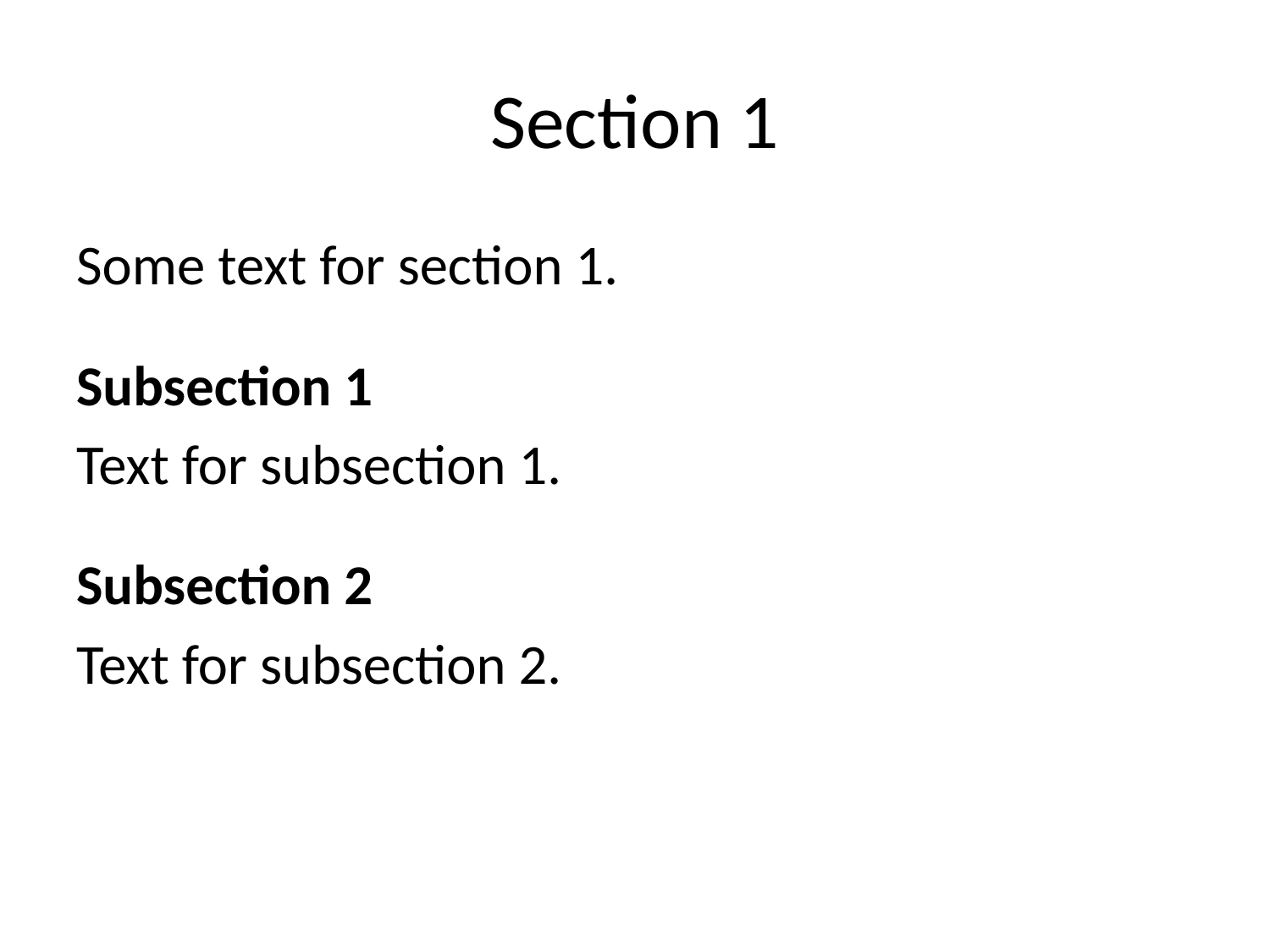

# Section 1
Some text for section 1.
Subsection 1
Text for subsection 1.
Subsection 2
Text for subsection 2.